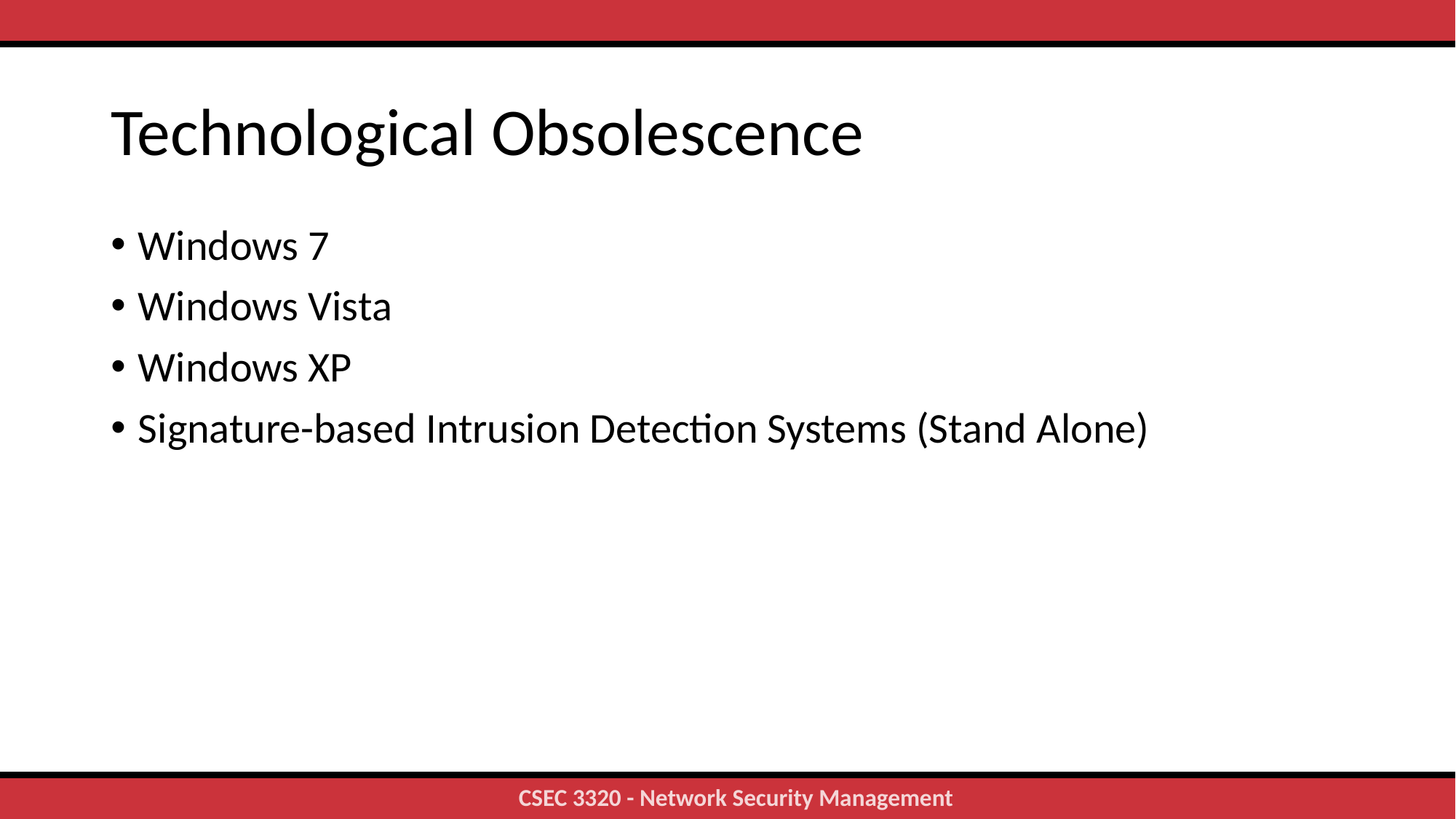

# Technological Obsolescence
Windows 7
Windows Vista
Windows XP
Signature-based Intrusion Detection Systems (Stand Alone)
31
CSEC 3320 - Network Security Management